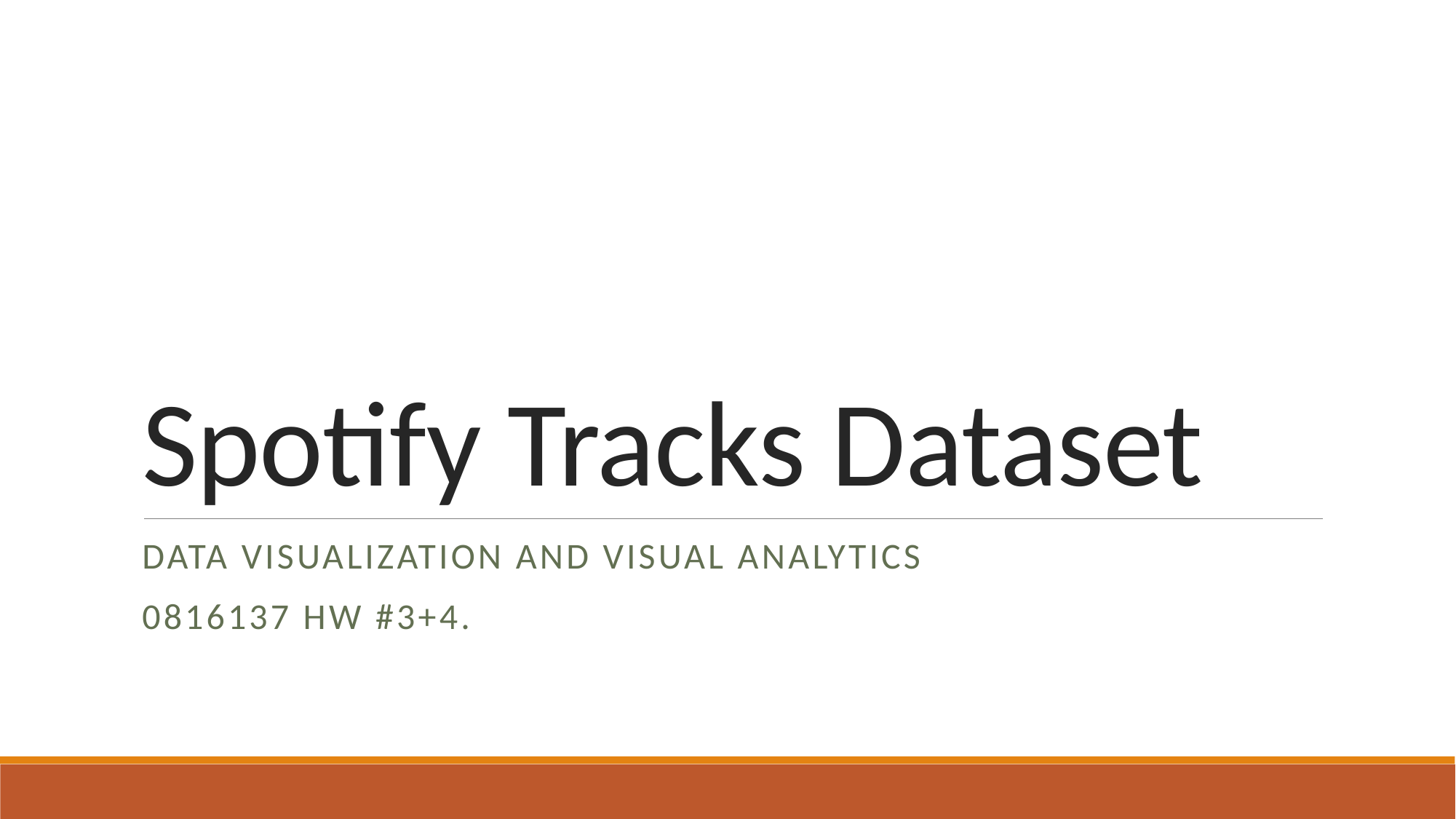

# Spotify Tracks Dataset
Data Visualization and Visual Analytics
0816137 HW #3+4.